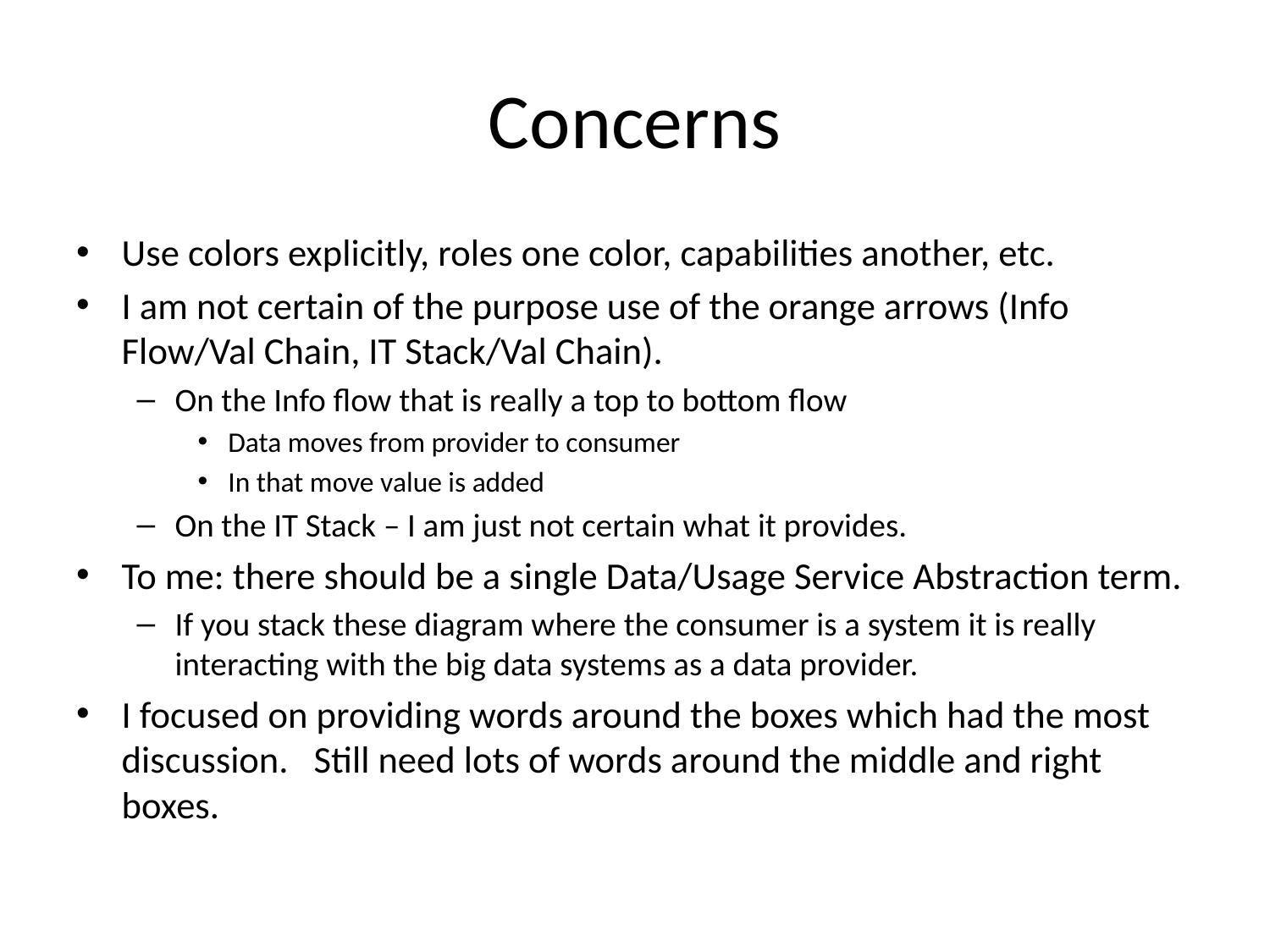

# Concerns
Use colors explicitly, roles one color, capabilities another, etc.
I am not certain of the purpose use of the orange arrows (Info Flow/Val Chain, IT Stack/Val Chain).
On the Info flow that is really a top to bottom flow
Data moves from provider to consumer
In that move value is added
On the IT Stack – I am just not certain what it provides.
To me: there should be a single Data/Usage Service Abstraction term.
If you stack these diagram where the consumer is a system it is really interacting with the big data systems as a data provider.
I focused on providing words around the boxes which had the most discussion.   Still need lots of words around the middle and right boxes.